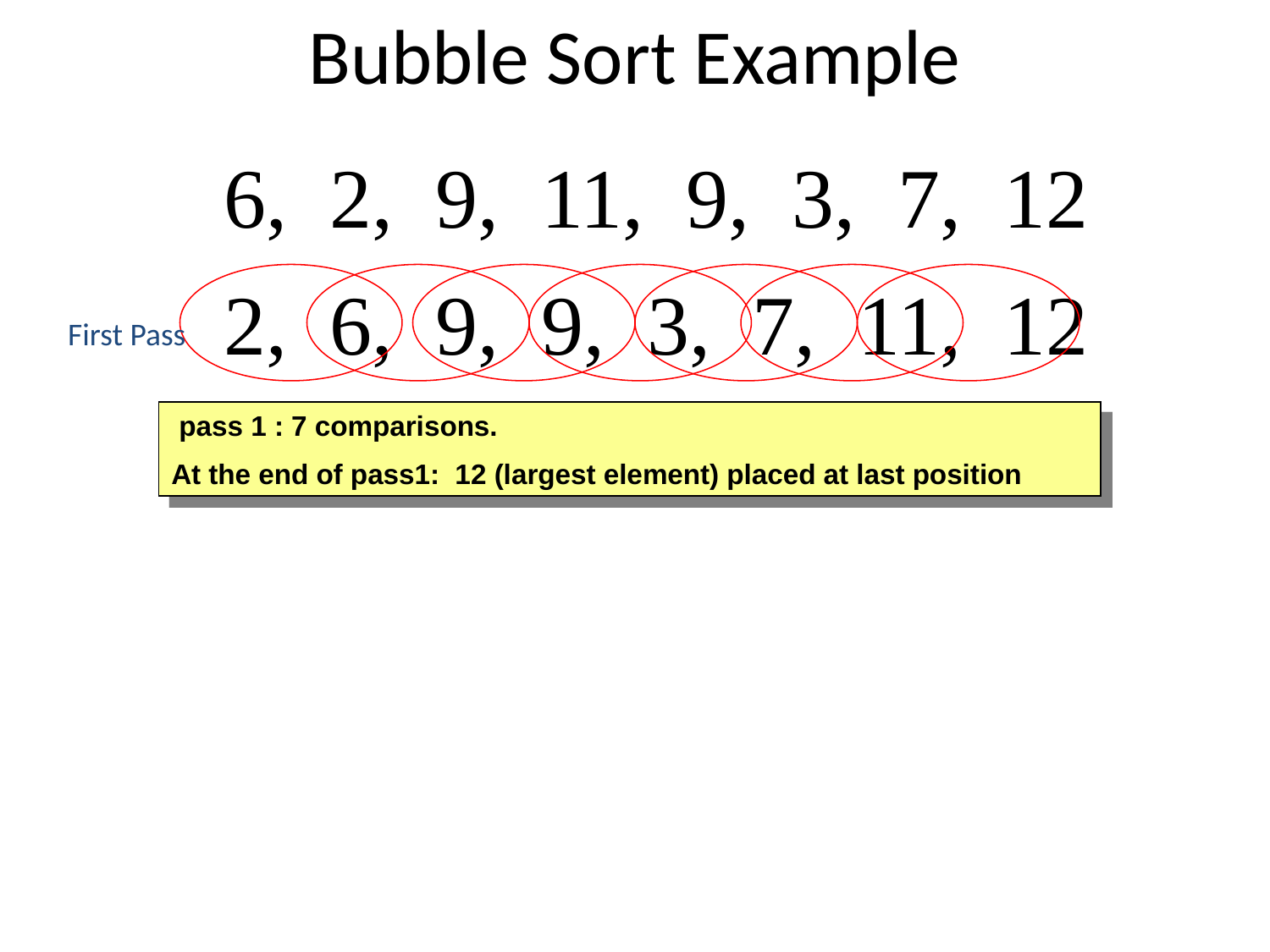

# Bubble Sort Example
6,  2,  9,  11,  9,  3,  7,  12

6,  2,  9,  11,  9,  3,  7,  12
2,  6,  9,  11,  9,  3,  7,  12
2,  6,  9,  9,  11,  3,  7,  12
2,  6,  9,  9,  3,  11,  7,  12
2,  6,  9,  9,  3,  7,  11,  12

First Pass
 pass 1 : 7 comparisons.
At the end of pass1:  12 (largest element) placed at last position